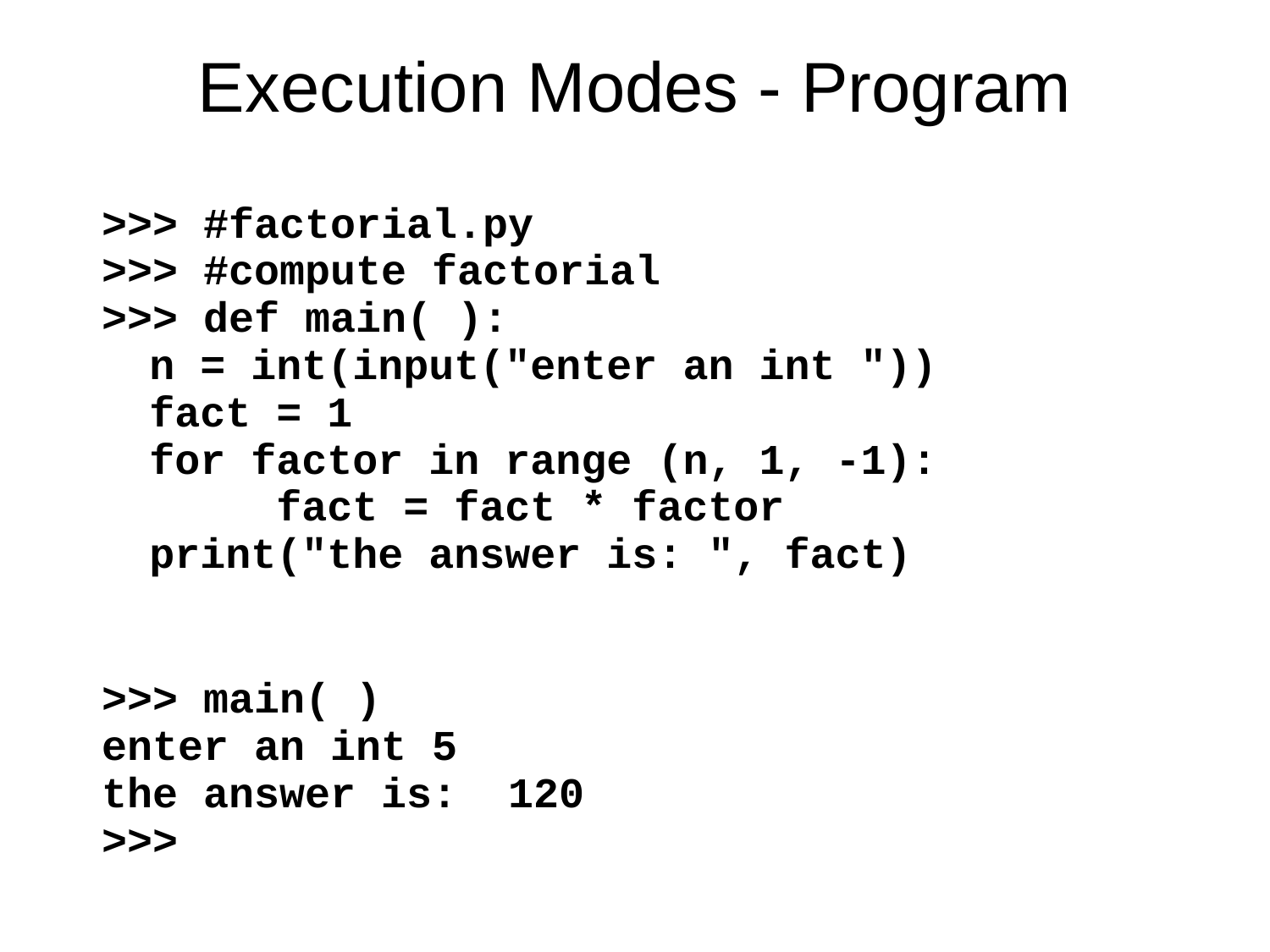

Execution Modes - Program
>>> #factorial.py
>>> #compute factorial
>>> def main( ):
	n = int(input("enter an int "))
	fact = 1
	for factor in range (n, 1, -1):
		fact = fact * factor
	print("the answer is: ", fact)

>>> main( )
enter an int 5
the answer is:  120
>>>
8